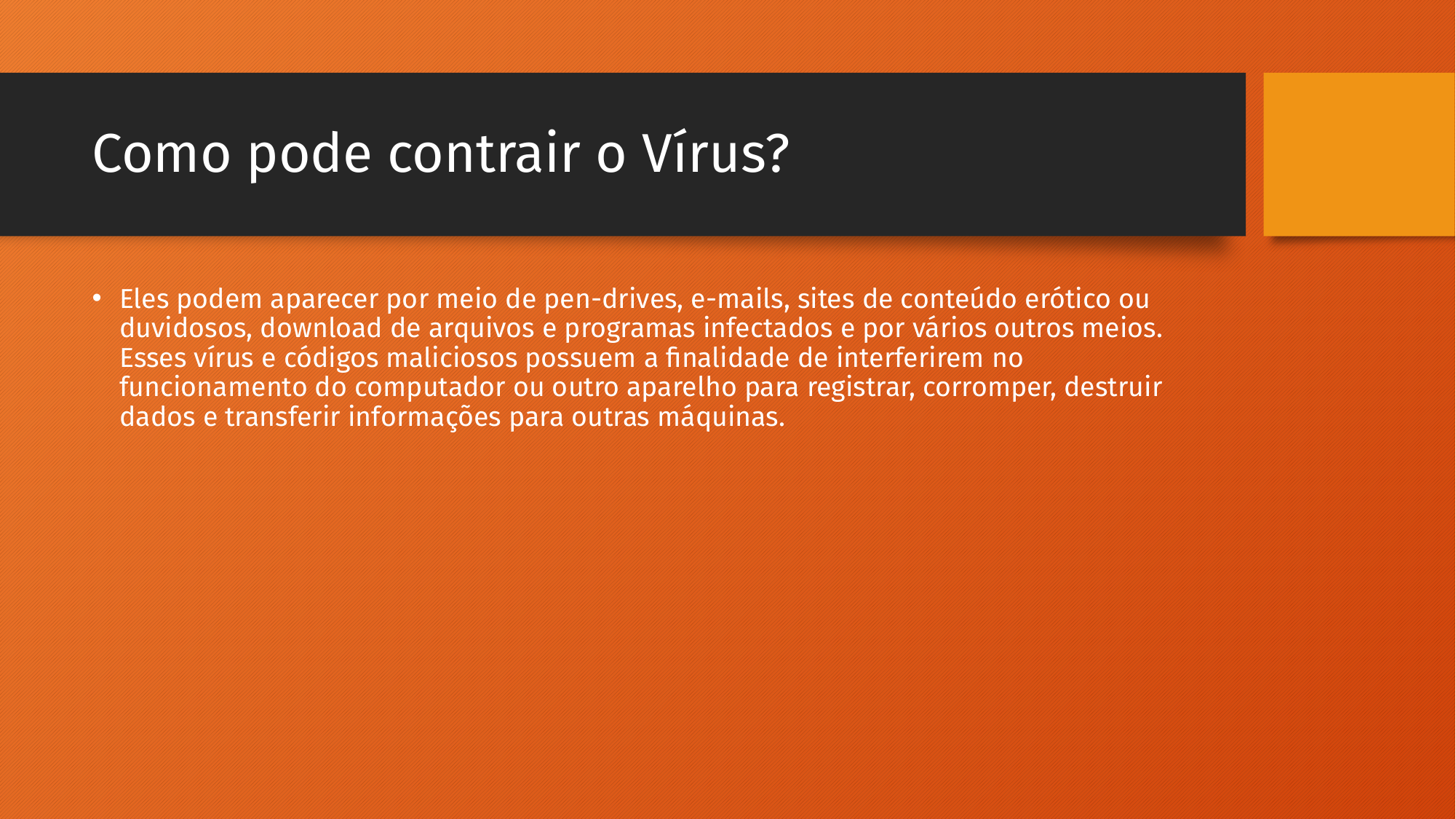

# Como pode contrair o Vírus?
Eles podem aparecer por meio de pen-drives, e-mails, sites de conteúdo erótico ou duvidosos, download de arquivos e programas infectados e por vários outros meios. Esses vírus e códigos maliciosos possuem a finalidade de interferirem no funcionamento do computador ou outro aparelho para registrar, corromper, destruir dados e transferir informações para outras máquinas.